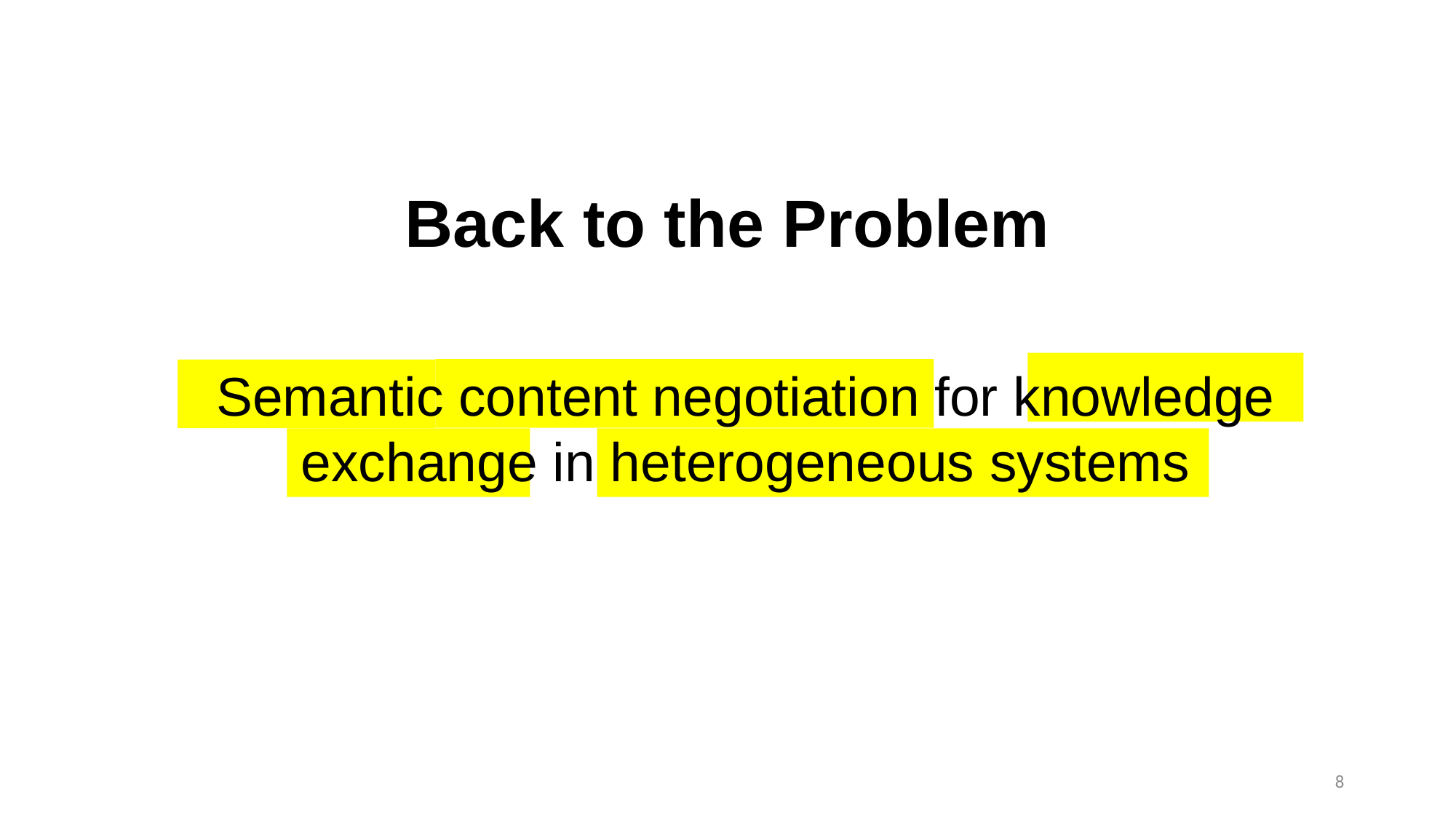

# Back to the Problem

Semantic content negotiation for knowledge exchange in heterogeneous systems

8